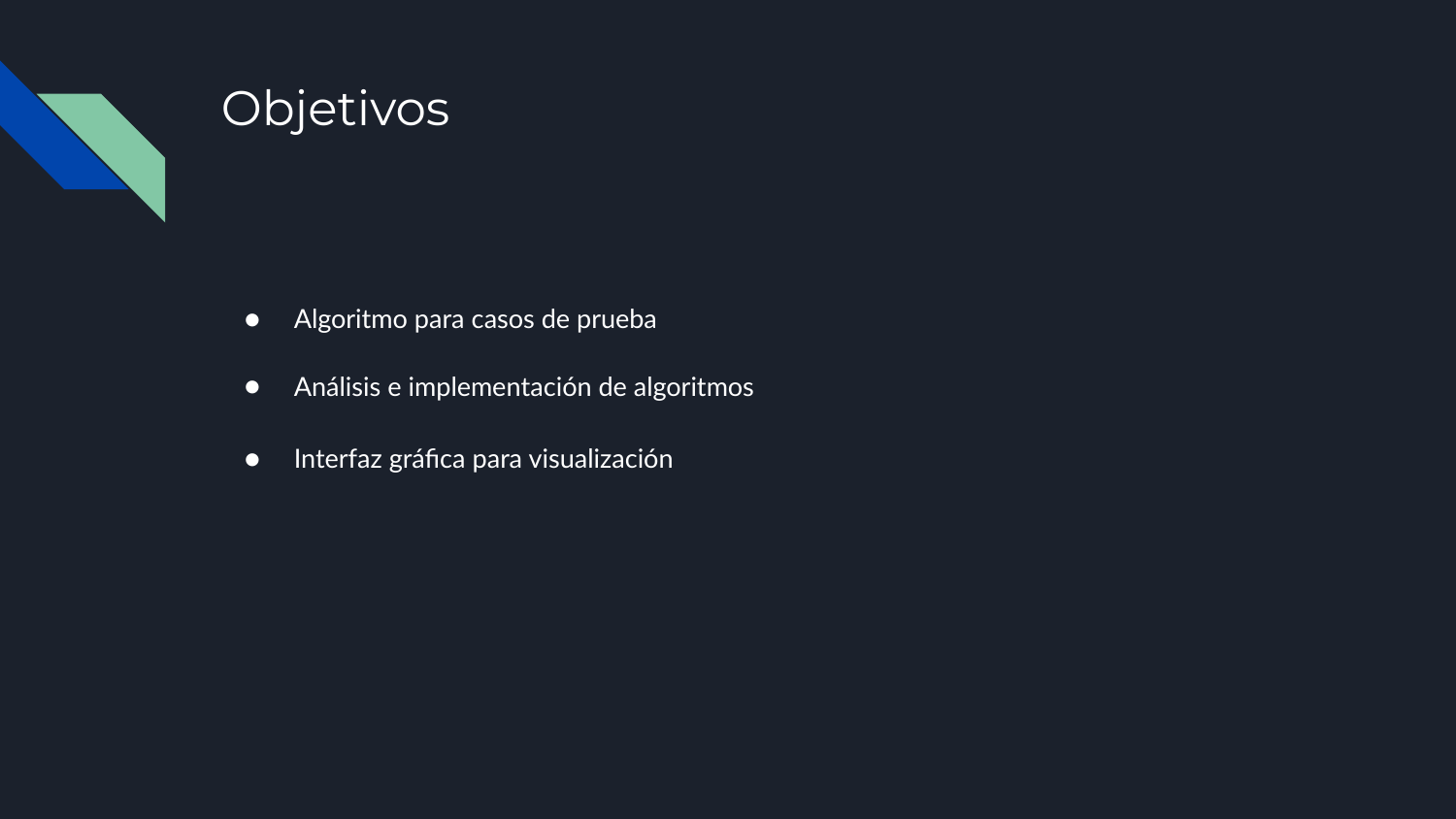

# Objetivos
Algoritmo para casos de prueba
Análisis e implementación de algoritmos
Interfaz gráfica para visualización